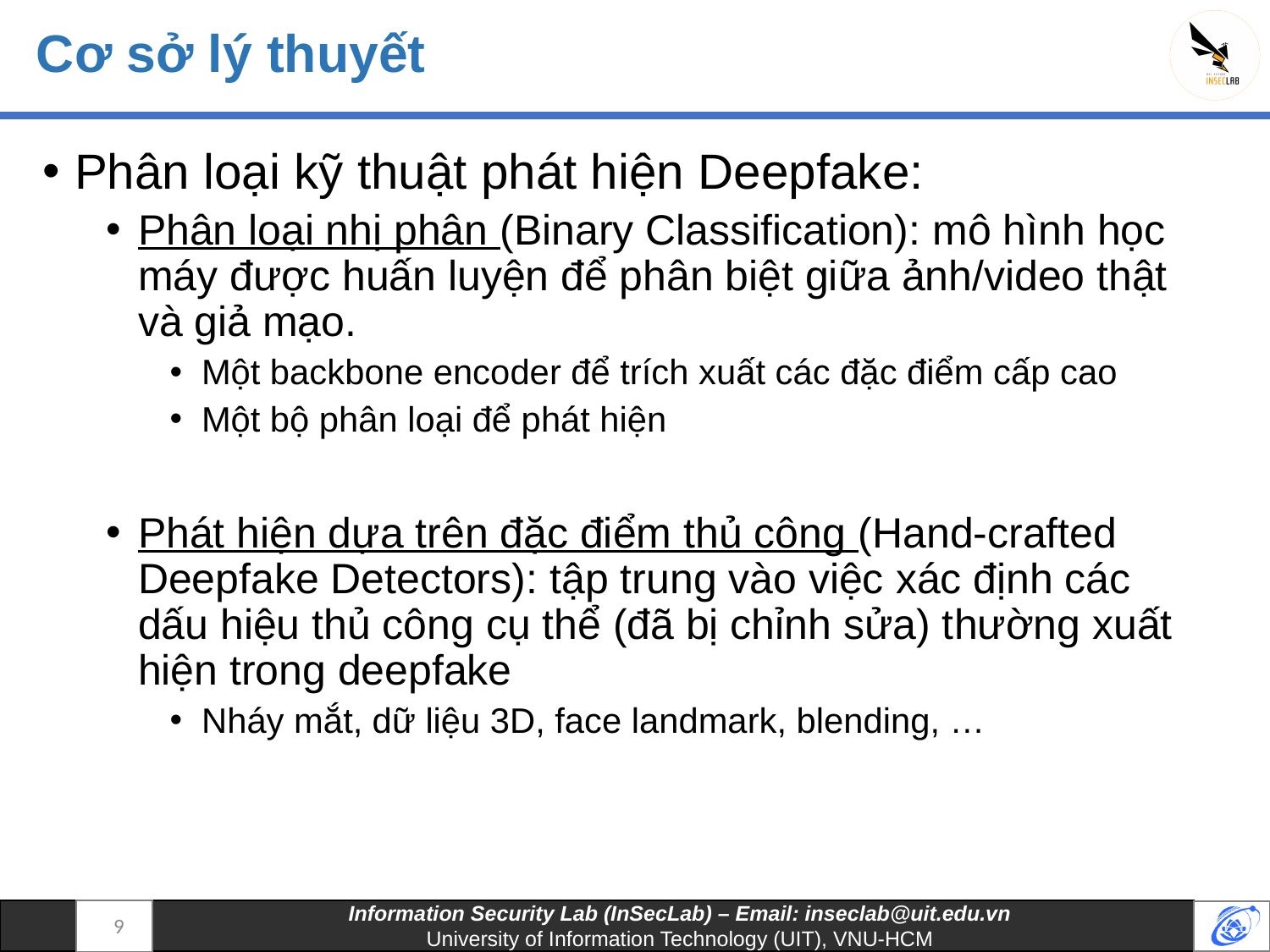

# Cơ sở lý thuyết
Phân loại kỹ thuật phát hiện Deepfake:
Phân loại nhị phân (Binary Classification): mô hình học máy được huấn luyện để phân biệt giữa ảnh/video thật và giả mạo.
Một backbone encoder để trích xuất các đặc điểm cấp cao
Một bộ phân loại để phát hiện

Phát hiện dựa trên đặc điểm thủ công (Hand-crafted Deepfake Detectors): tập trung vào việc xác định các dấu hiệu thủ công cụ thể (đã bị chỉnh sửa) thường xuất hiện trong deepfake
Nháy mắt, dữ liệu 3D, face landmark, blending, …
9